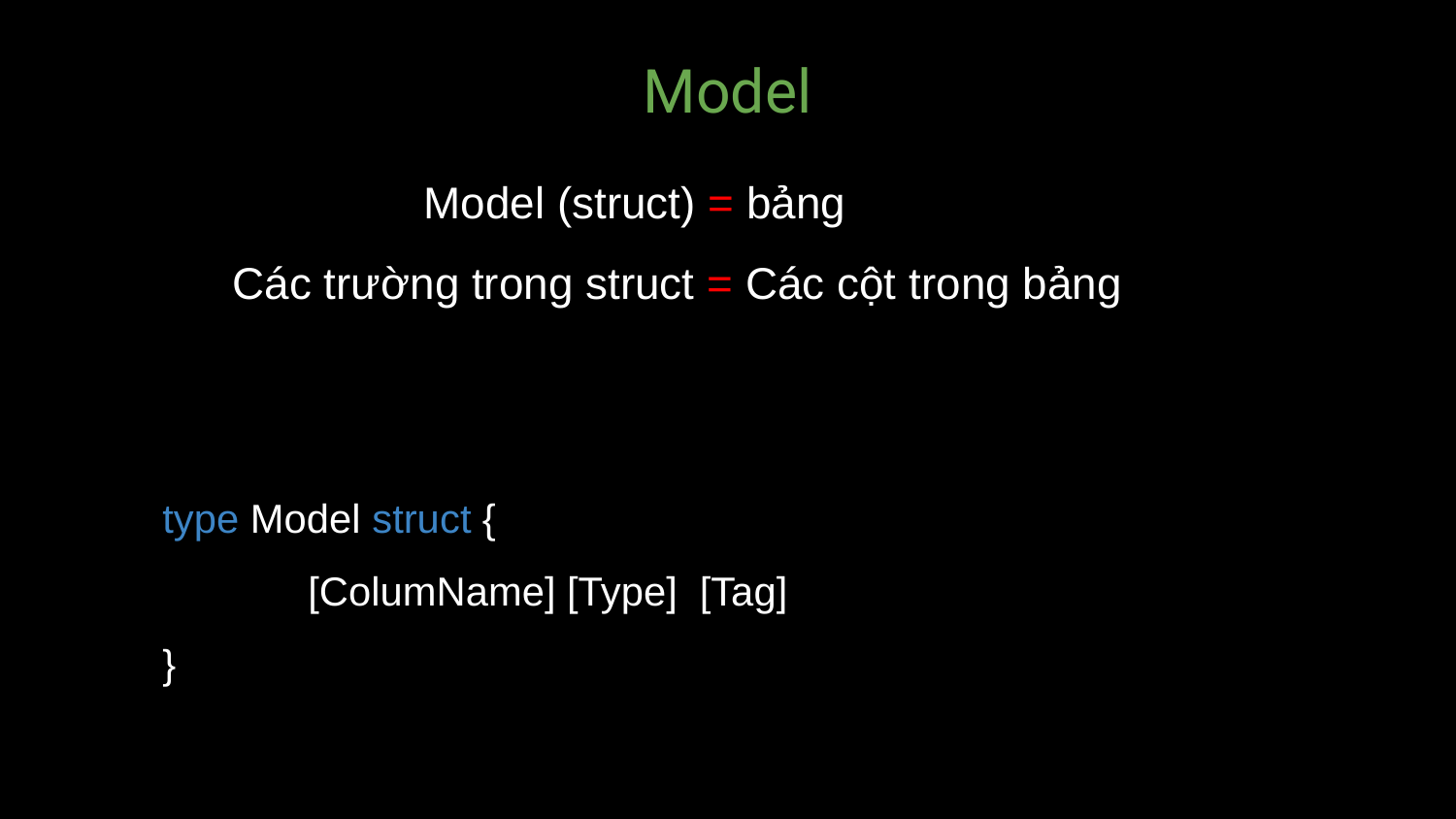

# Model
                          Model (struct) = bảng
        Các trường trong struct = Các cột trong bảng
type Model struct {
	[ColumName] [Type]  [Tag]
}